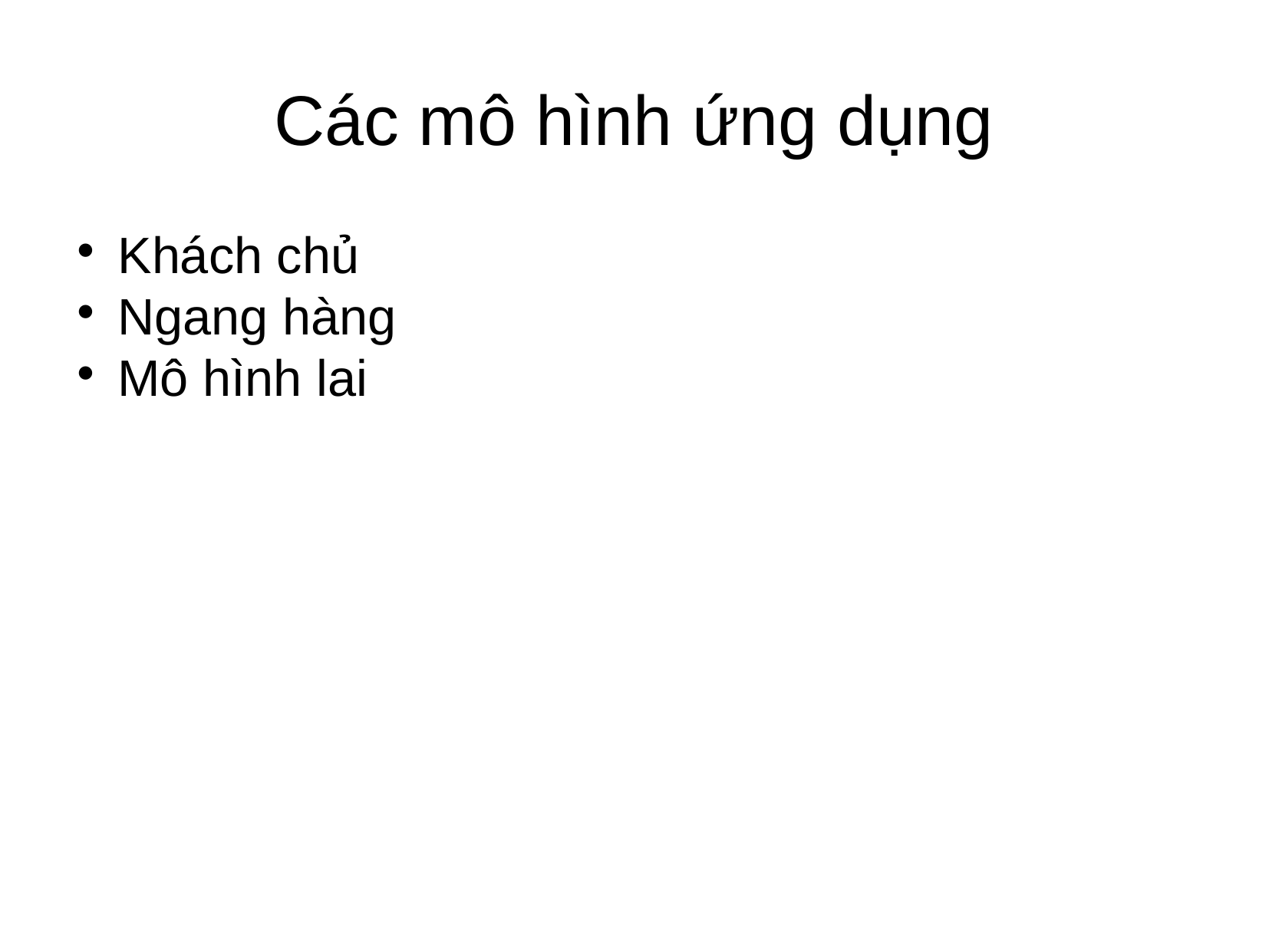

Các mô hình ứng dụng
Khách chủ
Ngang hàng
Mô hình lai